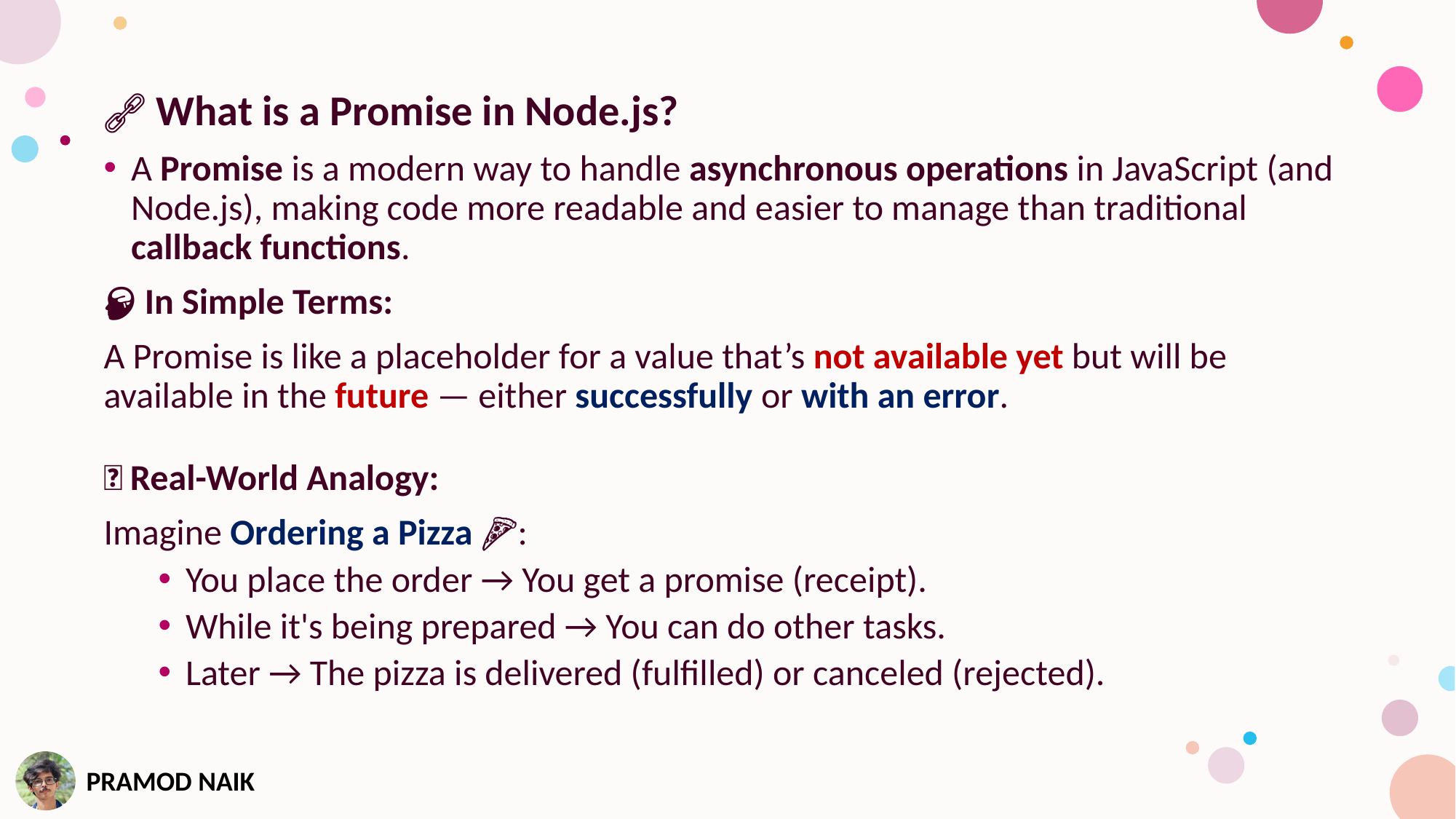

🔗 What is a Promise in Node.js?
A Promise is a modern way to handle asynchronous operations in JavaScript (and Node.js), making code more readable and easier to manage than traditional callback functions.
🧠 In Simple Terms:
A Promise is like a placeholder for a value that’s not available yet but will be available in the future — either successfully or with an error.

🧩 Real-World Analogy:
Imagine Ordering a Pizza 🍕:
You place the order → You get a promise (receipt).
While it's being prepared → You can do other tasks.
Later → The pizza is delivered (fulfilled) or canceled (rejected).